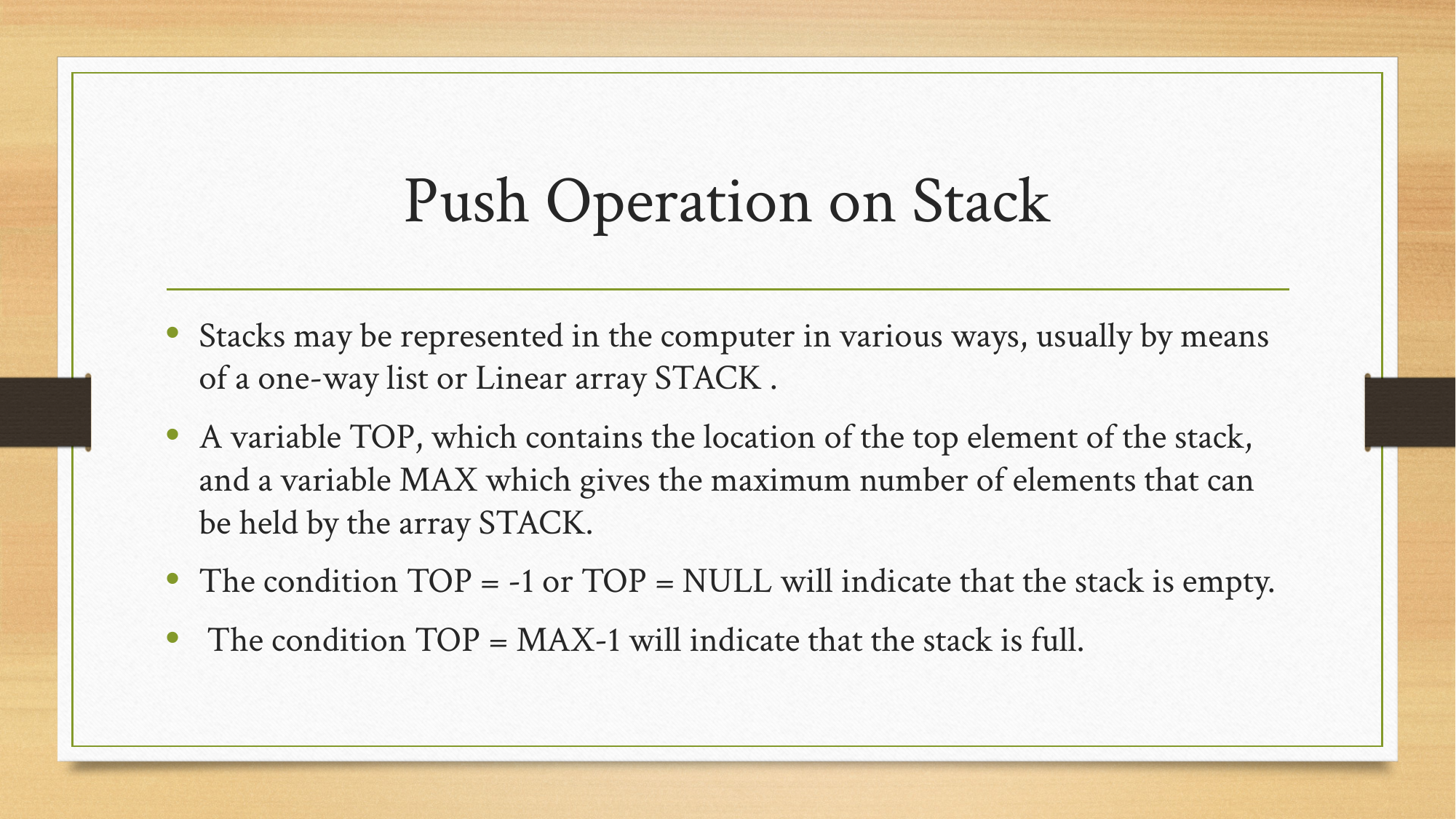

# Push Operation on Stack
Stacks may be represented in the computer in various ways, usually by means of a one-way list or Linear array STACK .
A variable TOP, which contains the location of the top element of the stack, and a variable MAX which gives the maximum number of elements that can be held by the array STACK.
The condition TOP = -1 or TOP = NULL will indicate that the stack is empty.
 The condition TOP = MAX-1 will indicate that the stack is full.